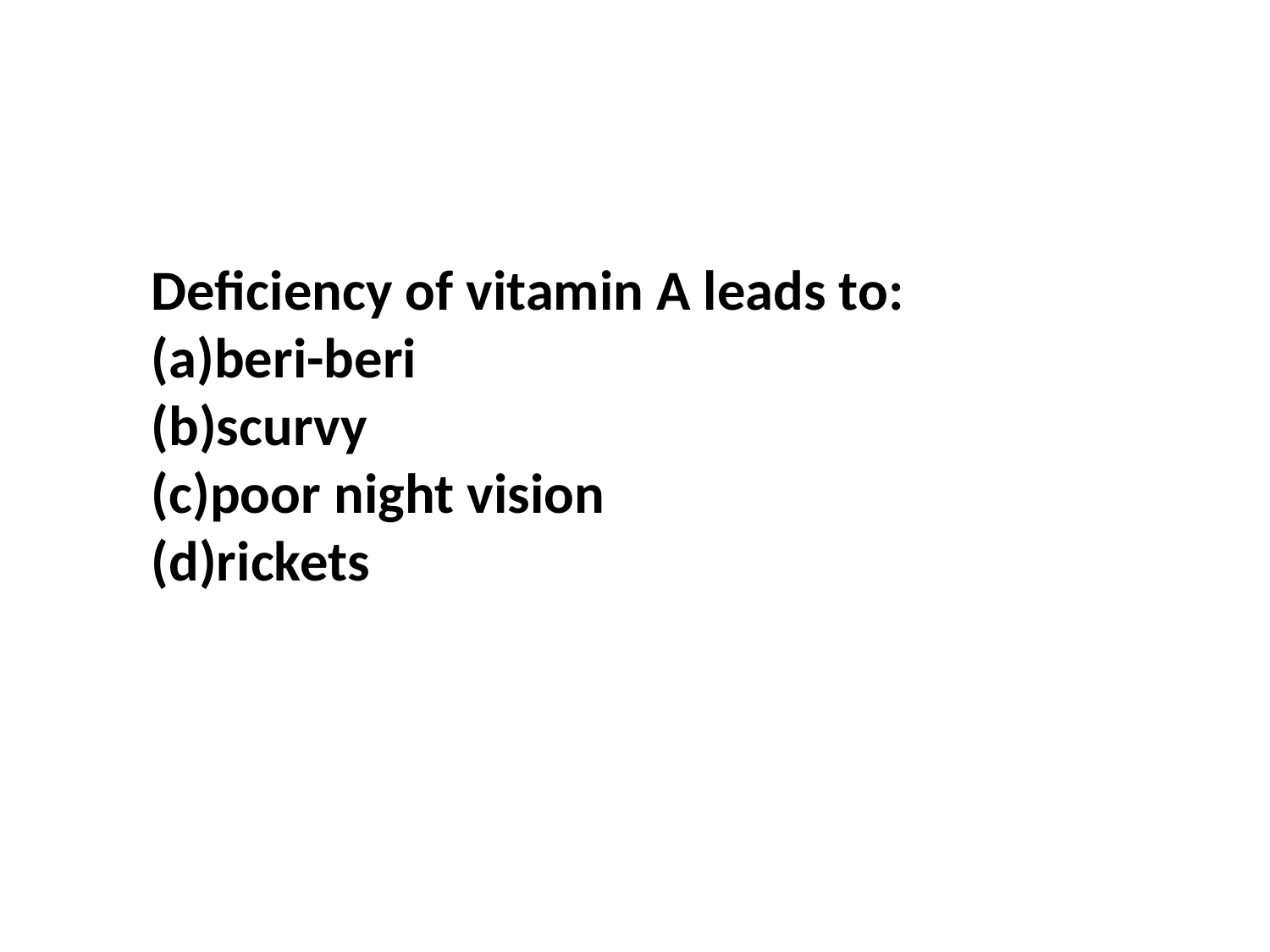

Deficiency of vitamin A leads to:
(a)beri-beri
(b)scurvy
(c)poor night vision
(d)rickets